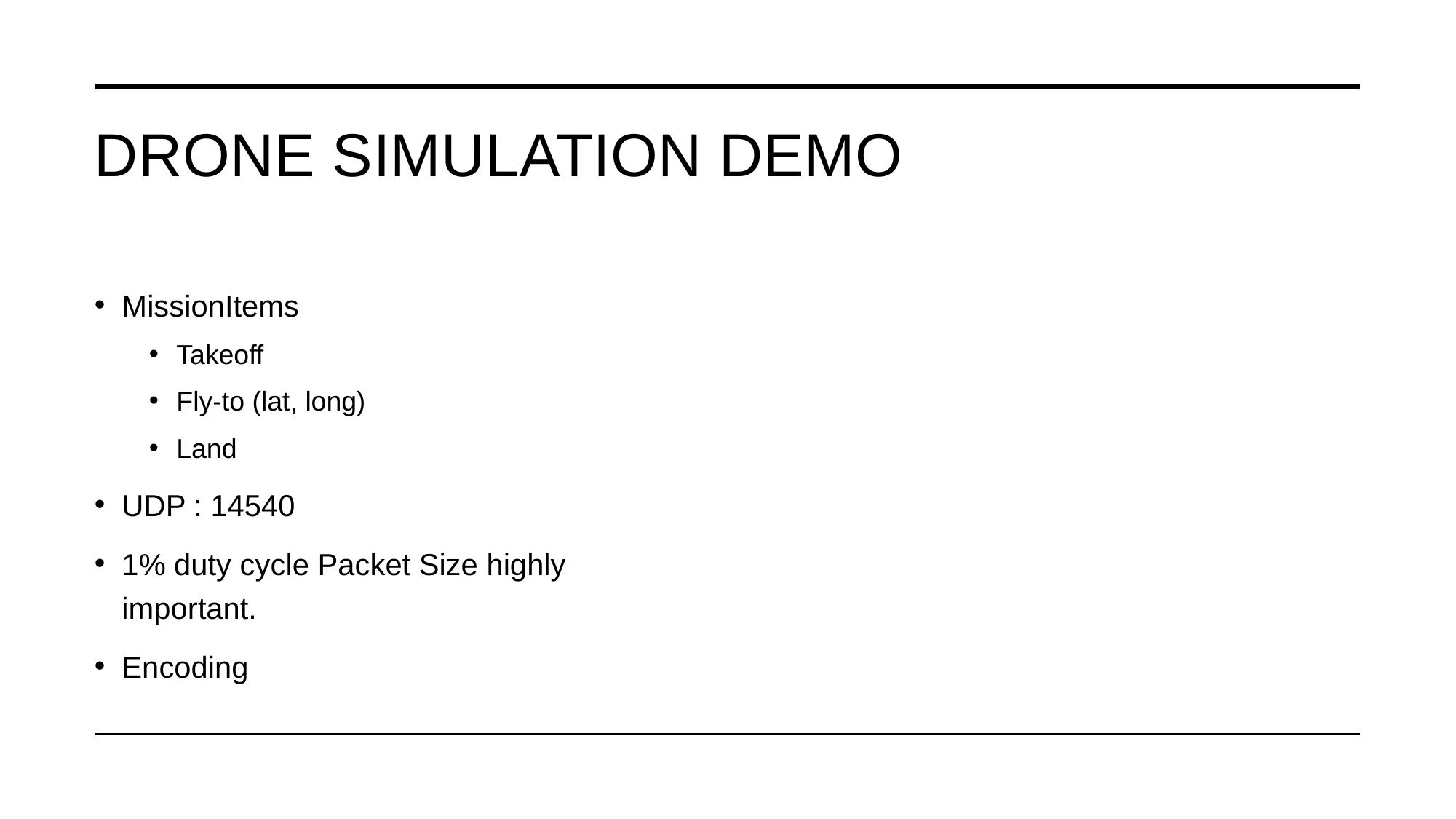

# Drone Simulation Demo
MissionItems
Takeoff
Fly-to (lat, long)
Land
UDP : 14540
1% duty cycle Packet Size highly important.
Encoding